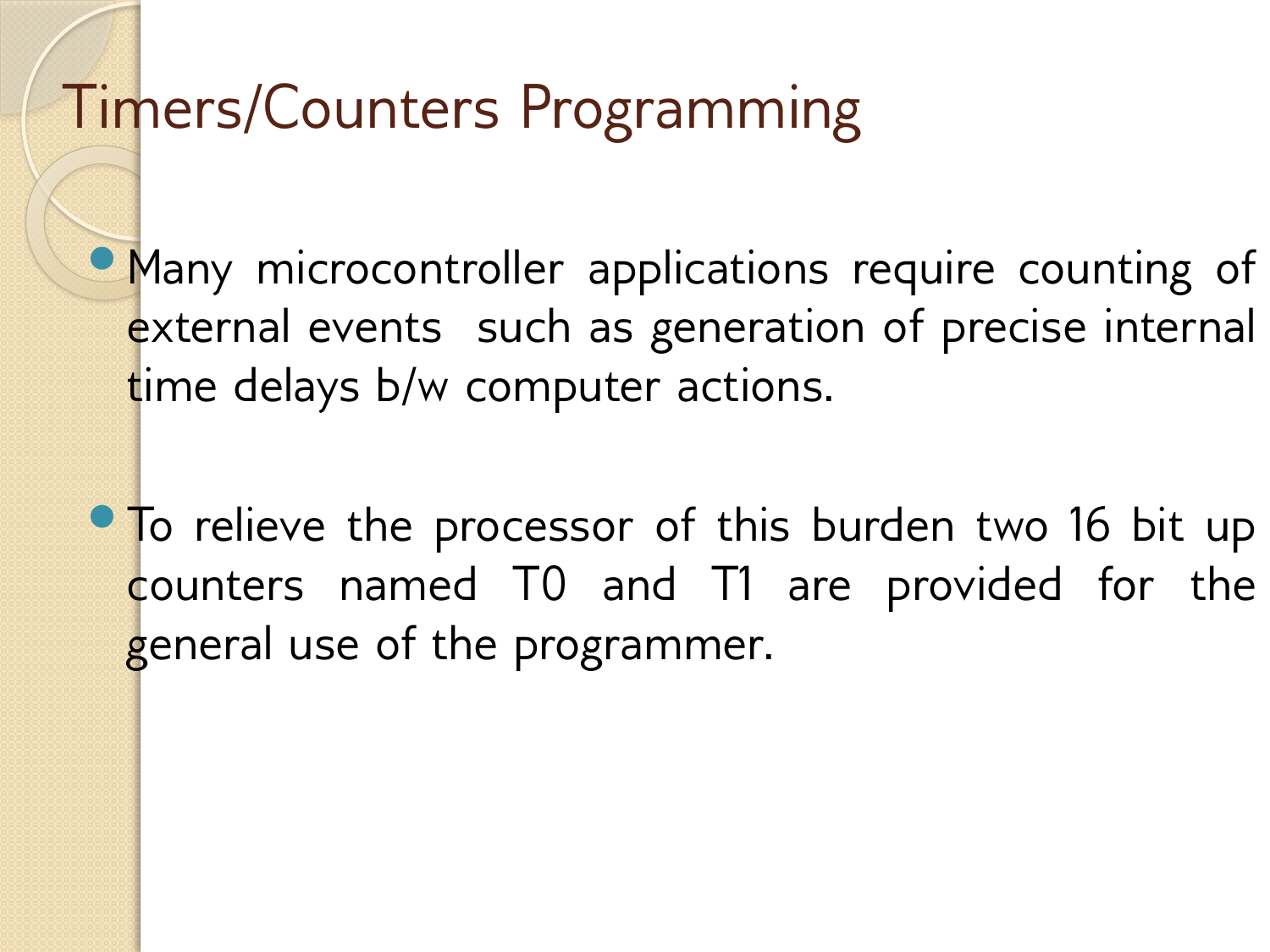

# Timers/Counters Programming
Many microcontroller applications require counting of external events  such as generation of precise internal time delays b/w computer actions.

To relieve the processor of this burden two 16 bit up counters named T0 and T1 are provided for the general use of the programmer.